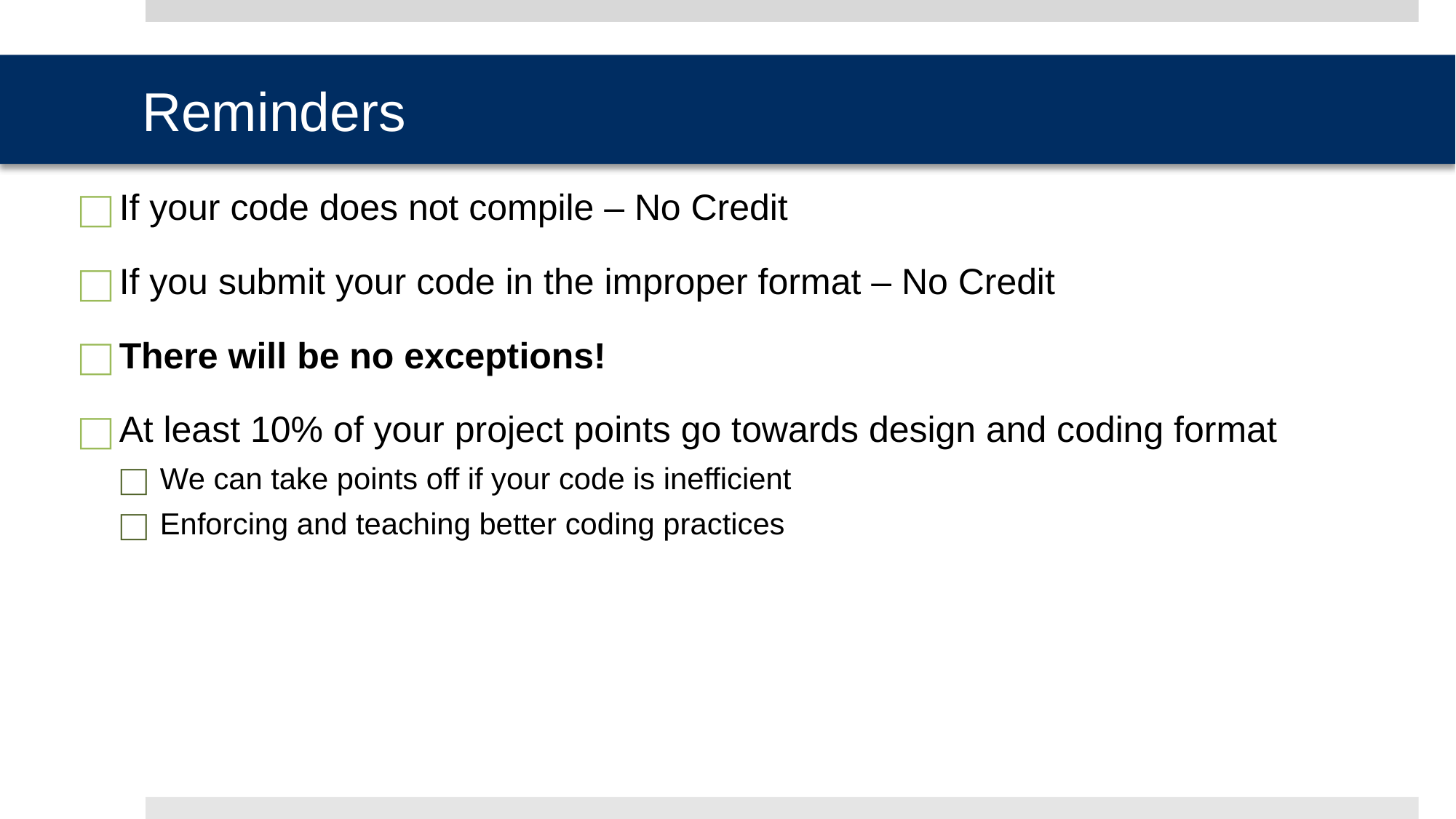

# Reminders
If your code does not compile – No Credit
If you submit your code in the improper format – No Credit
There will be no exceptions!
At least 10% of your project points go towards design and coding format
We can take points off if your code is inefficient
Enforcing and teaching better coding practices